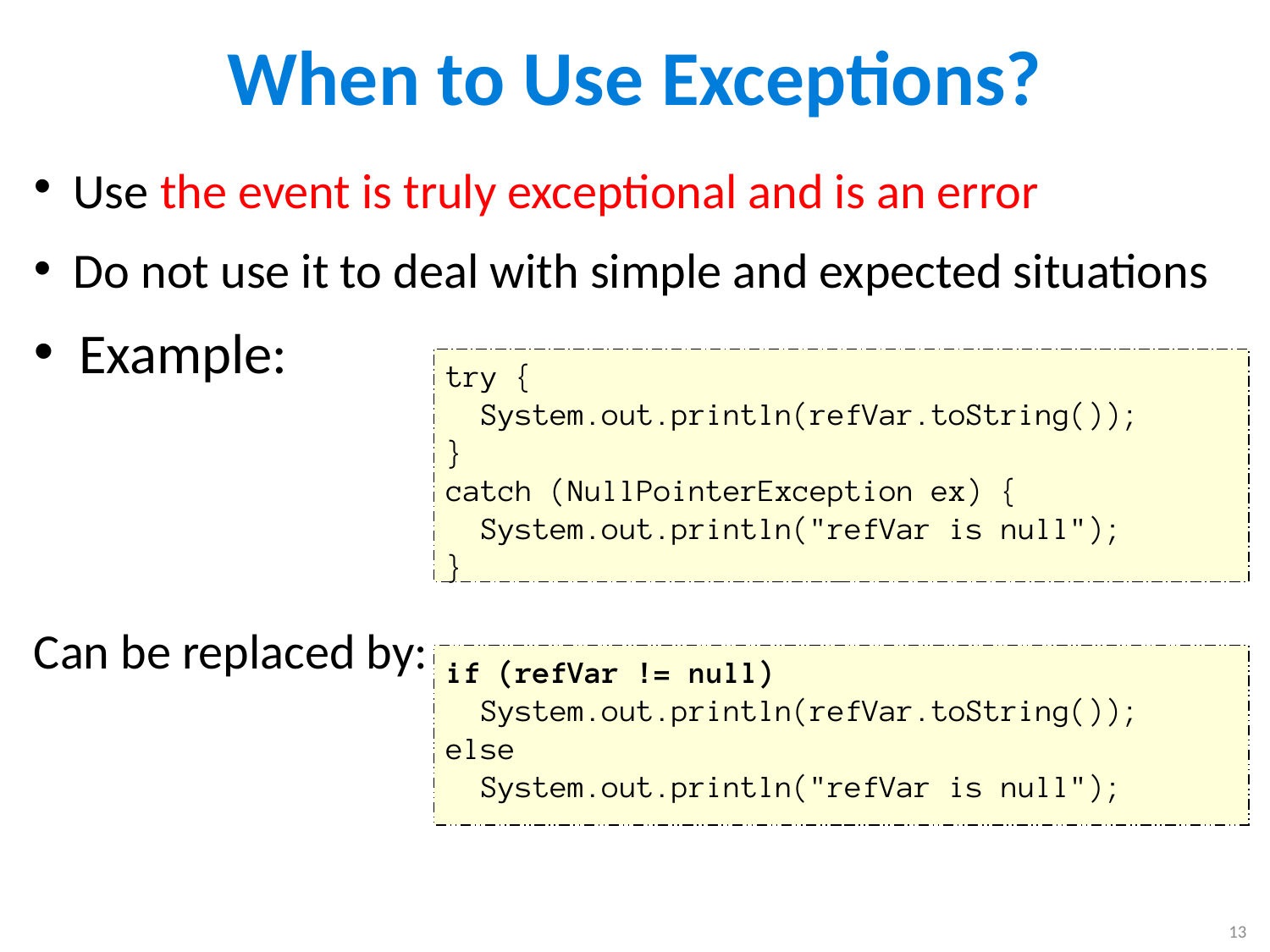

# When to Use Exceptions?
  Use the event is truly exceptional and is an error
  Do not use it to deal with simple and expected situations
  Example:
try {
  System.out.println(refVar.toString());
}
catch (NullPointerException ex) {
  System.out.println("refVar is null");
}
Can be replaced by:
if (refVar != null)
  System.out.println(refVar.toString());
else
  System.out.println("refVar is null");
13